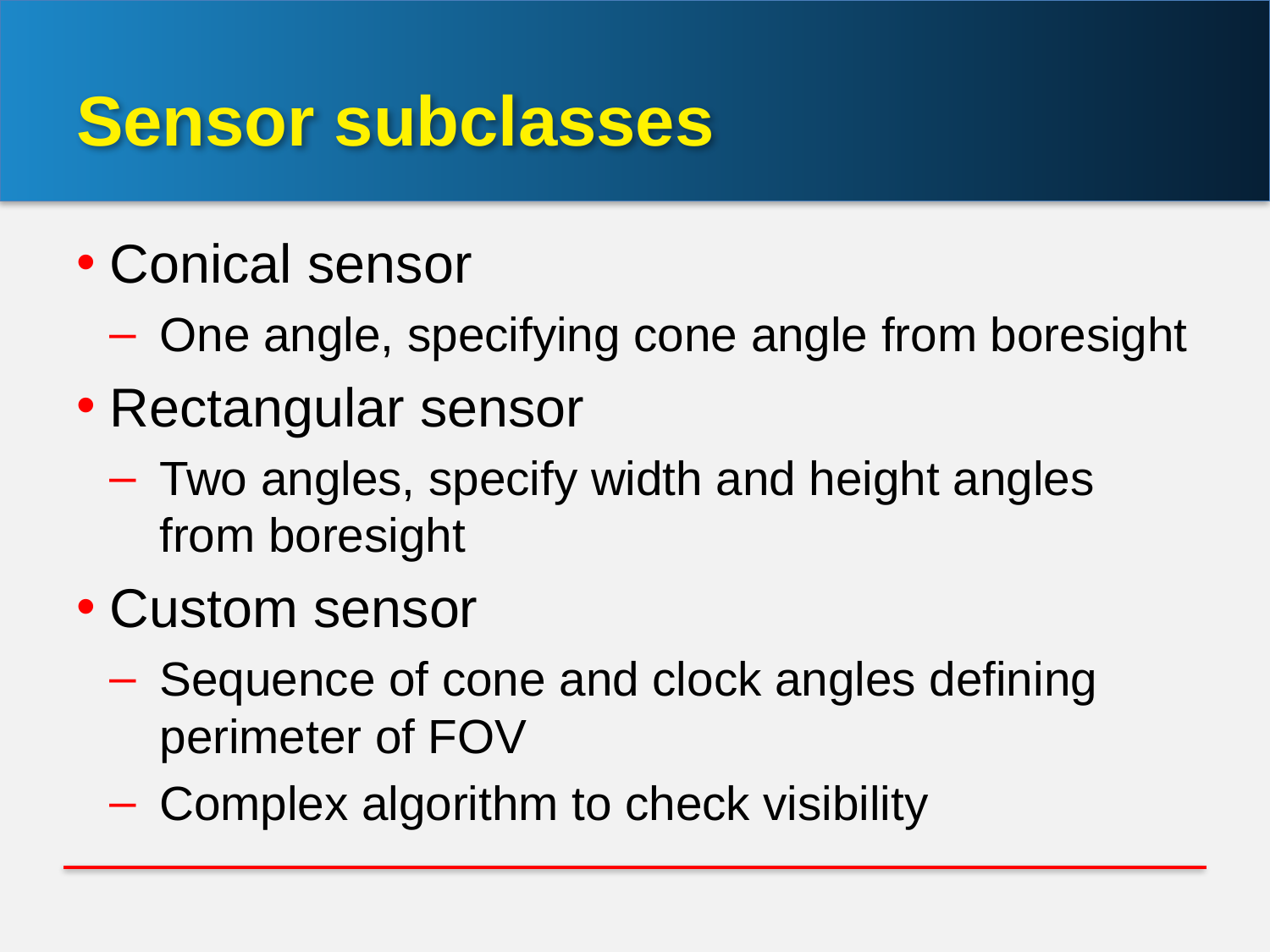

# Sensor subclasses
Conical sensor
One angle, specifying cone angle from boresight
Rectangular sensor
Two angles, specify width and height angles from boresight
Custom sensor
Sequence of cone and clock angles defining perimeter of FOV
Complex algorithm to check visibility